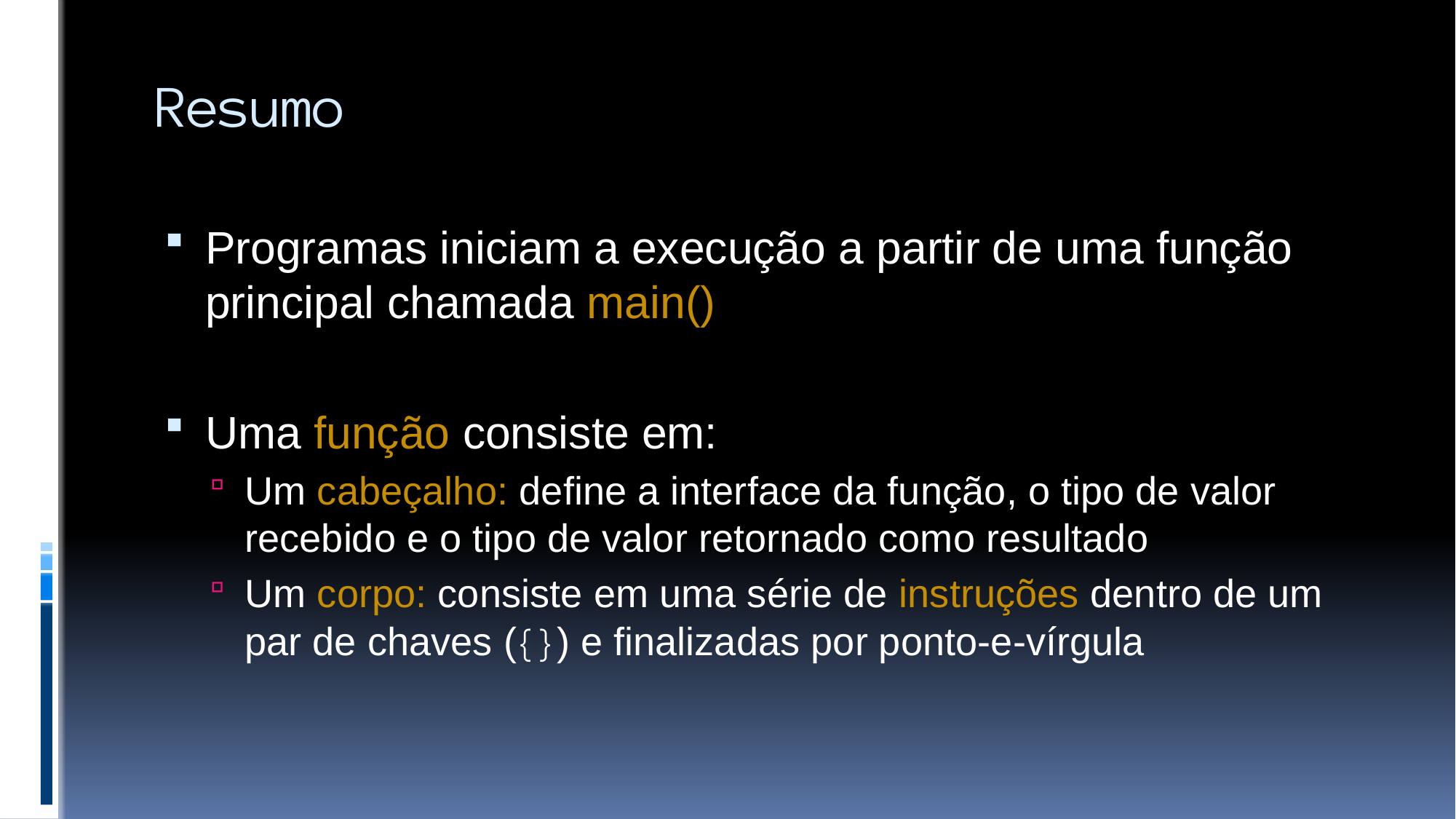

# Resumo
Programas iniciam a execução a partir de uma função principal chamada main()

Uma função consiste em:
Um cabeçalho: define a interface da função, o tipo de valor recebido e o tipo de valor retornado como resultado
Um corpo: consiste em uma série de instruções dentro de um par de chaves ({}) e finalizadas por ponto-e-vírgula